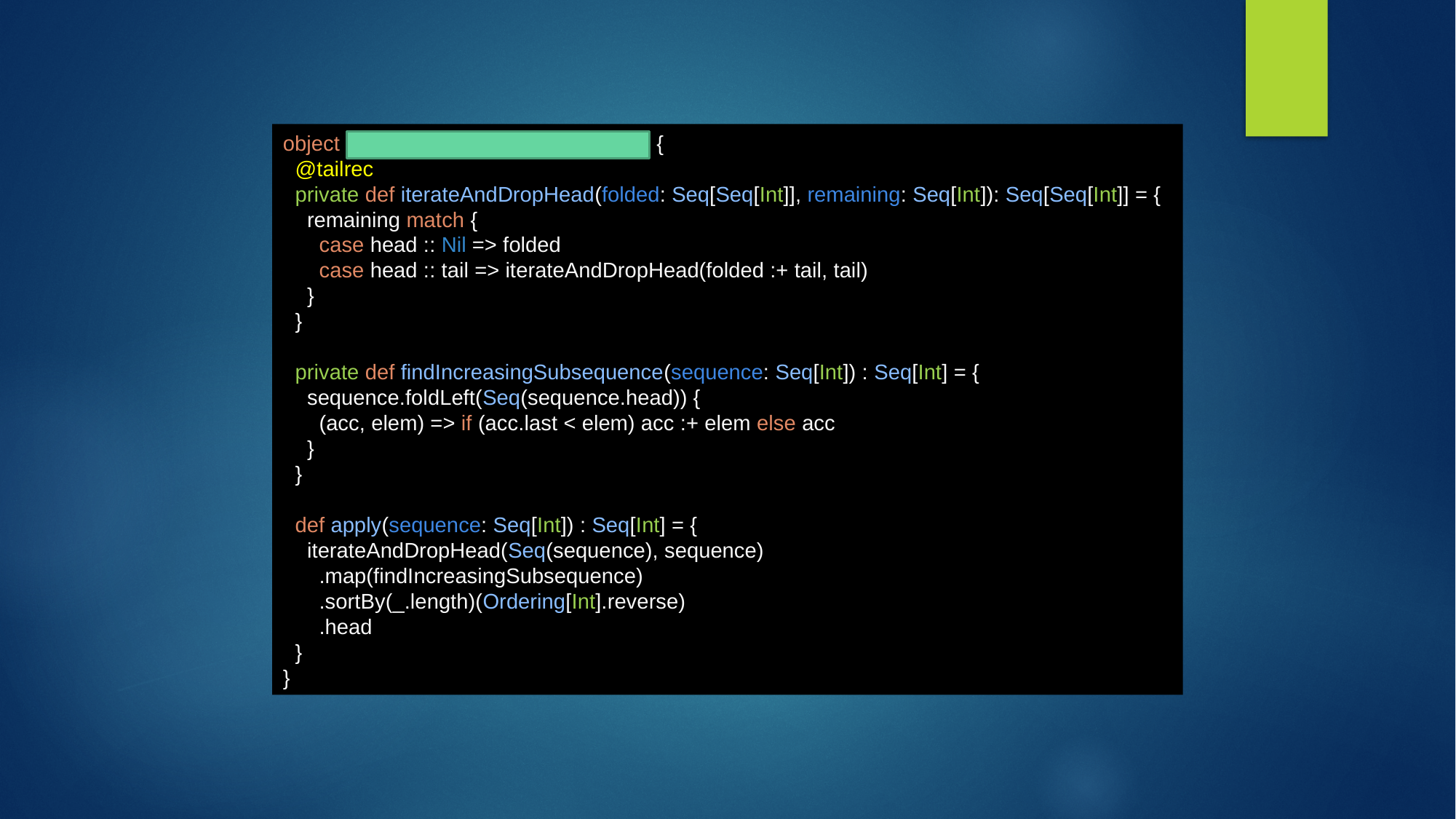

object LongestIncreasingSubsequence {
  @tailrec
  private def iterateAndDropHead(folded: Seq[Seq[Int]], remaining: Seq[Int]): Seq[Seq[Int]] = {
    remaining match {
      case head :: Nil => folded
      case head :: tail => iterateAndDropHead(folded :+ tail, tail)
    }
  }

  private def findIncreasingSubsequence(sequence: Seq[Int]) : Seq[Int] = {
    sequence.foldLeft(Seq(sequence.head)) {
      (acc, elem) => if (acc.last < elem) acc :+ elem else acc
    }
  }

  def apply(sequence: Seq[Int]) : Seq[Int] = {
    iterateAndDropHead(Seq(sequence), sequence)
      .map(findIncreasingSubsequence)
      .sortBy(_.length)(Ordering[Int].reverse)
      .head
  }
}